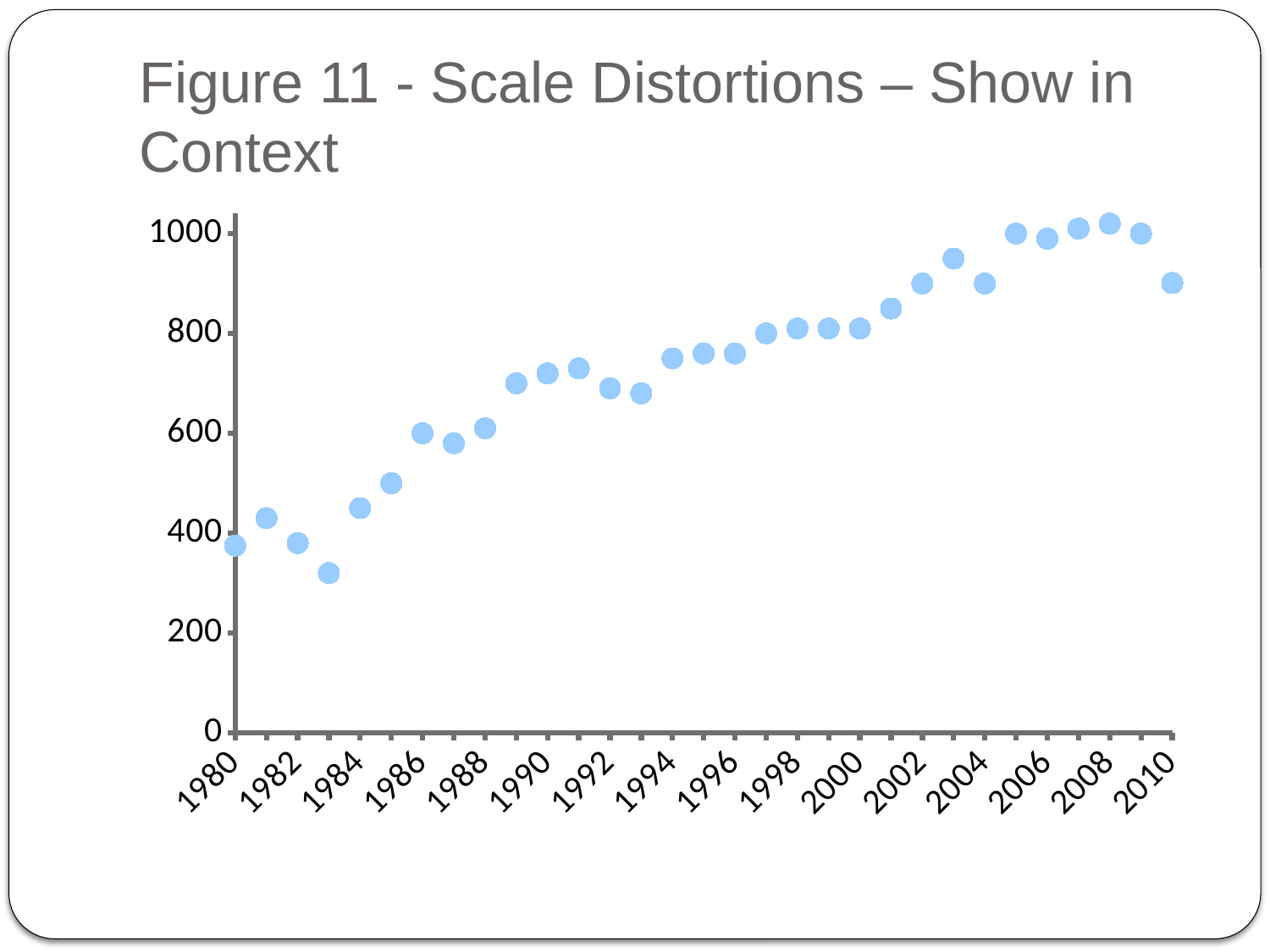

# Figure 11 - Scale Distortions – Show in Context

### Chart

| Category |  |
|---|---|
| 1980 | 375.0 |
| 1981 | 430.0 |
| 1982 | 380.0 |
| 1983 | 320.0 |
| 1984 | 450.0 |
| 1985 | 500.0 |
| 1986 | 600.0 |
| 1987 | 580.0 |
| 1988 | 610.0 |
| 1989 | 700.0 |
| 1990 | 720.0 |
| 1991 | 730.0 |
| 1992 | 690.0 |
| 1993 | 680.0 |
| 1994 | 750.0 |
| 1995 | 760.0 |
| 1996 | 760.0 |
| 1997 | 800.0 |
| 1998 | 810.0 |
| 1999 | 810.0 |
| 2000 | 810.0 |
| 2001 | 850.0 |
| 2002 | 900.0 |
| 2003 | 950.0 |
| 2004 | 900.0 |
| 2005 | 1000.0 |
| 2006 | 990.0 |
| 2007 | 1010.0 |
| 2008 | 1020.0 |
| 2009 | 1000.0 |
| 2010 | 901.0 |